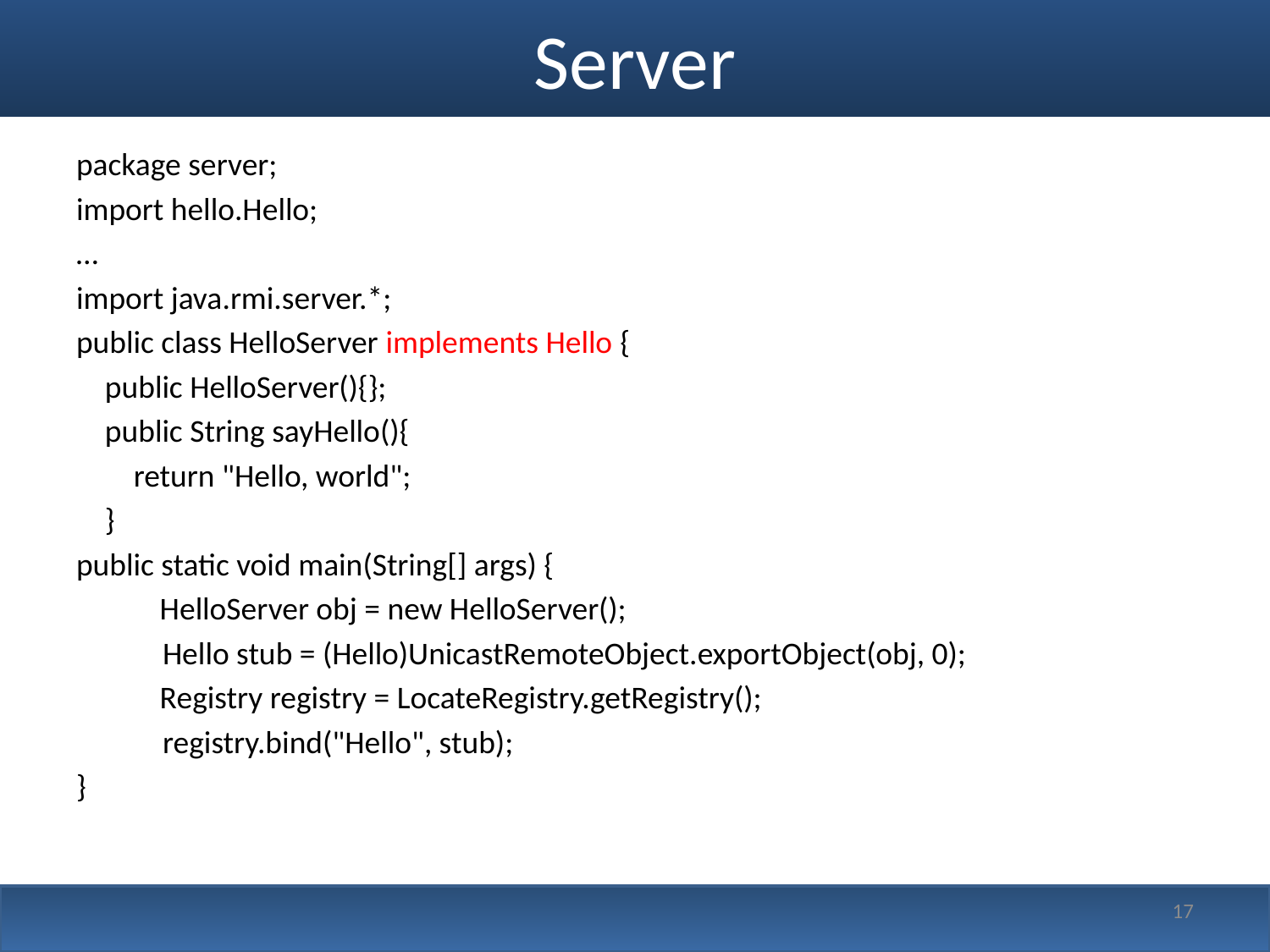

# Server
package server;
import hello.Hello;
…
import java.rmi.server.*;
public class HelloServer implements Hello {
    public HelloServer(){};
    public String sayHello(){
        return "Hello, world";
    }
public static void main(String[] args) {
	     HelloServer obj = new HelloServer();
            Hello stub = (Hello)UnicastRemoteObject.exportObject(obj, 0);
	     Registry registry = LocateRegistry.getRegistry();
            registry.bind("Hello", stub);
}

17